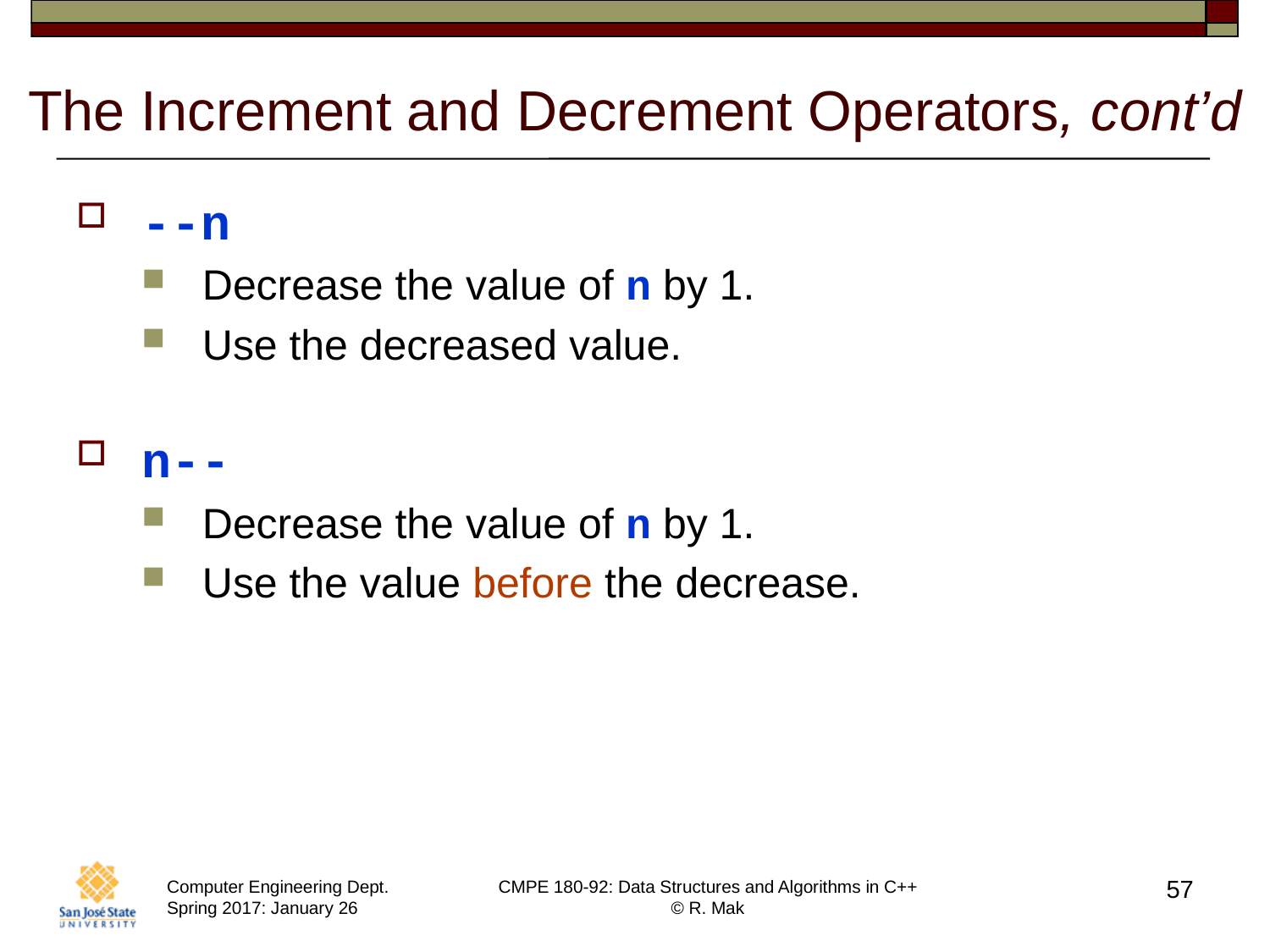

# The Increment and Decrement Operators, cont’d
--n
Decrease the value of n by 1.
Use the decreased value.

n--
Decrease the value of n by 1.
Use the value before the decrease.
57